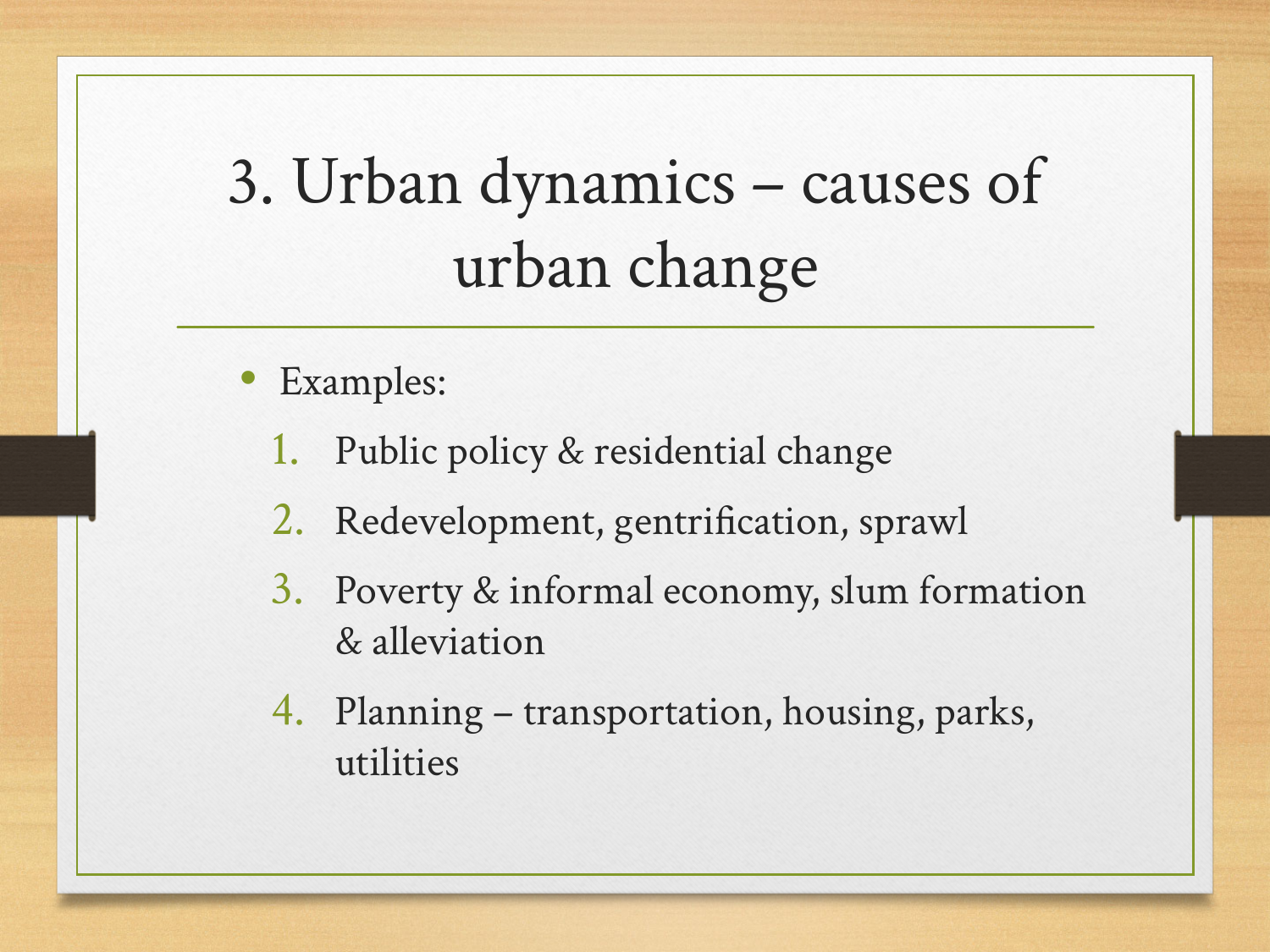

# 3. Urban dynamics – causes of urban change
Examples:
Public policy & residential change
Redevelopment, gentrification, sprawl
Poverty & informal economy, slum formation & alleviation
Planning – transportation, housing, parks, utilities